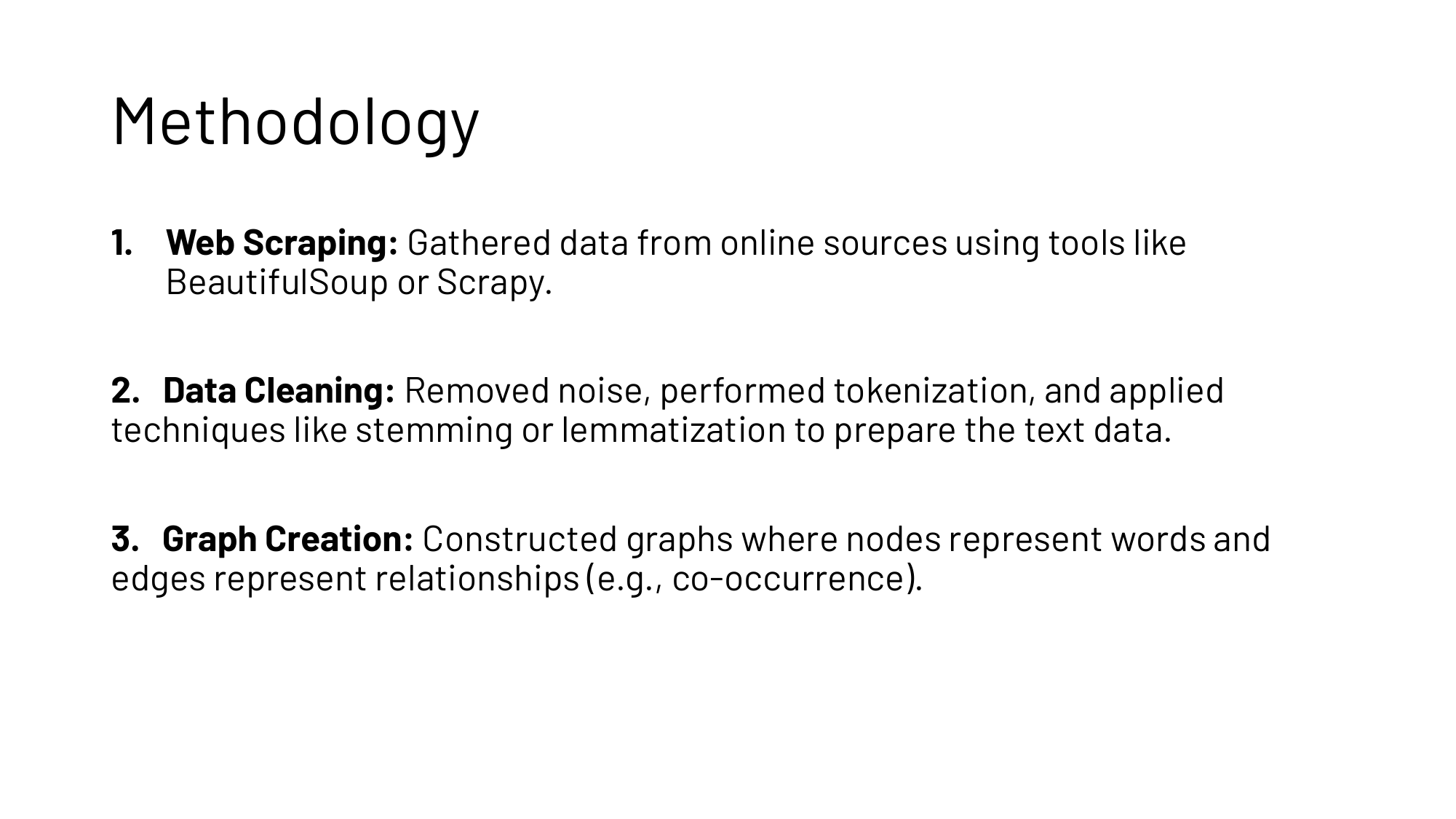

# Methodology
Web Scraping: Gathered data from online sources using tools like BeautifulSoup or Scrapy.

2.   Data Cleaning: Removed noise, performed tokenization, and applied techniques like stemming or lemmatization to prepare the text data.

3.   Graph Creation: Constructed graphs where nodes represent words and edges represent relationships (e.g., co-occurrence).